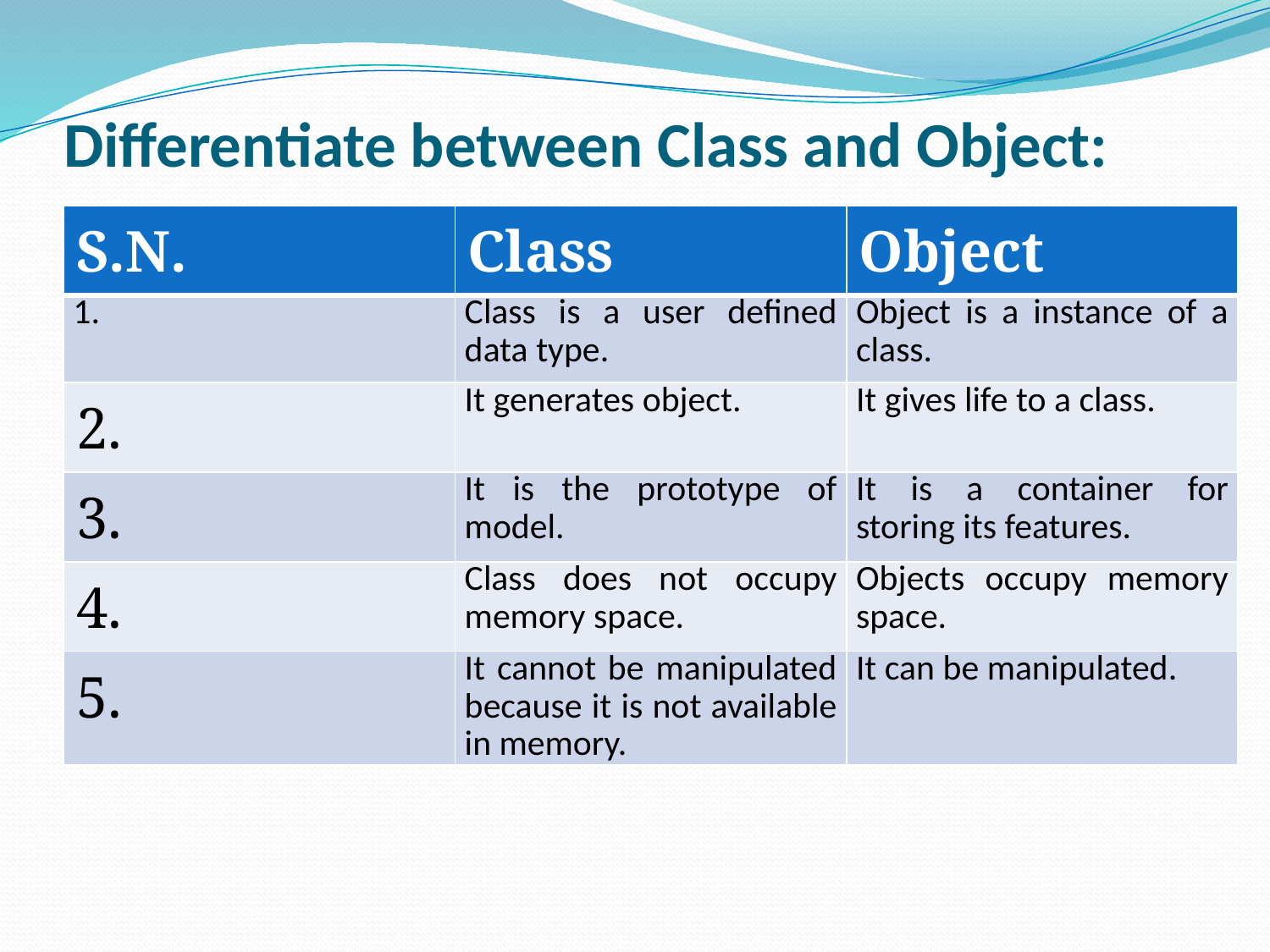

# Differentiate between Class and Object:
| S.N. | Class | Object |
| --- | --- | --- |
| 1. | Class is a user defined data type. | Object is a instance of a class. |
| 2. | It generates object. | It gives life to a class. |
| 3. | It is the prototype of model. | It is a container for storing its features. |
| 4. | Class does not occupy memory space. | Objects occupy memory space. |
| 5. | It cannot be manipulated because it is not available in memory. | It can be manipulated. |